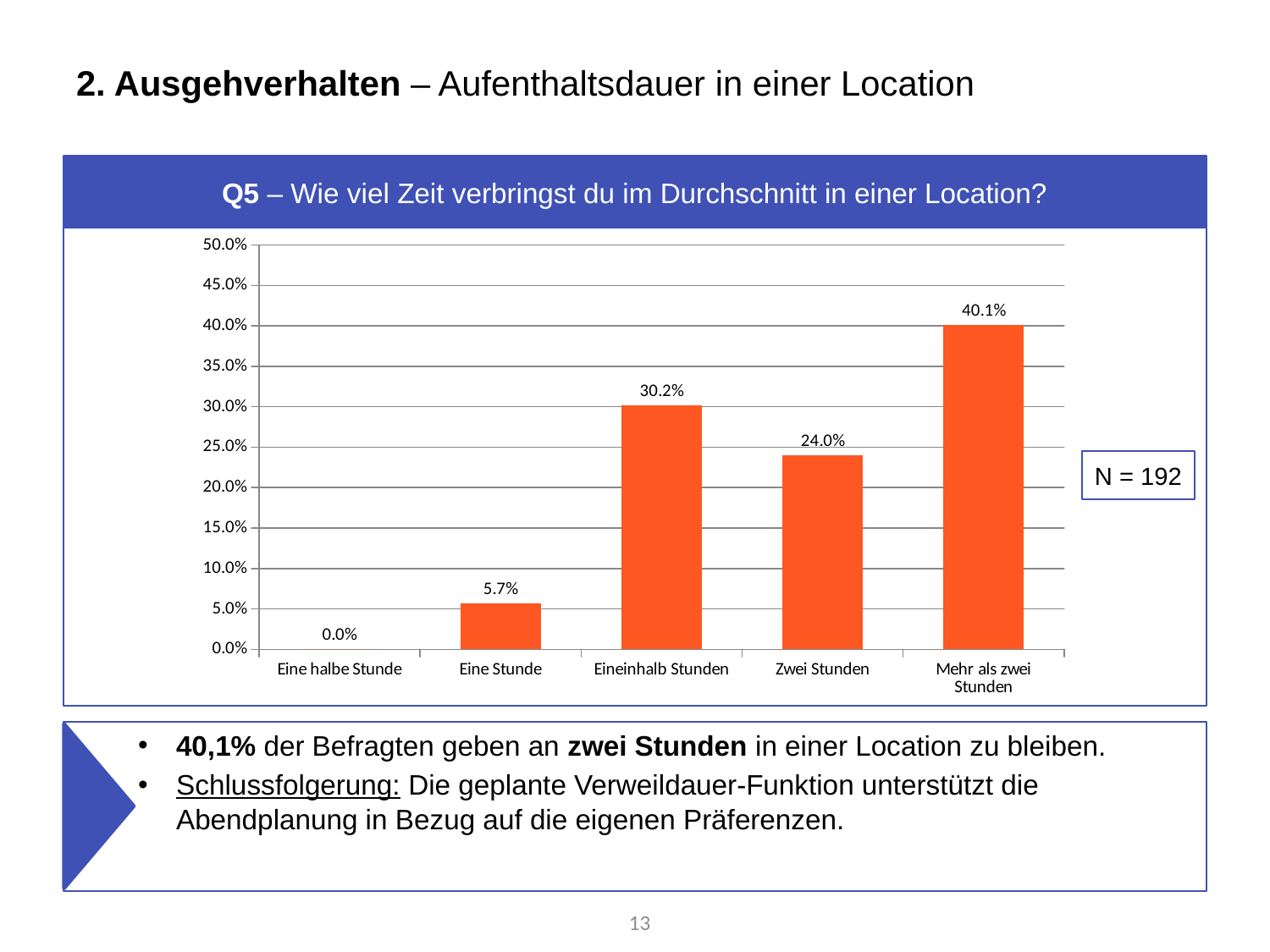

# 2. Ausgehverhalten – Aufenthaltsdauer in einer Location

Q5 – Wie viel Zeit verbringst du im Durchschnitt in einer Location?

### Chart

| Category | % |
|---|---|
| Eine halbe Stunde | 0.0 |
| Eine Stunde | 0.057291666666666664 |
| Eineinhalb Stunden | 0.3020833333333333 |
| Zwei Stunden | 0.23958333333333334 |
| Mehr als zwei Stunden | 0.4010416666666667 |
N = 192
40,1% der Befragten geben an zwei Stunden in einer Location zu bleiben.
Schlussfolgerung: Die geplante Verweildauer-Funktion unterstützt die Abendplanung in Bezug auf die eigenen Präferenzen.

13